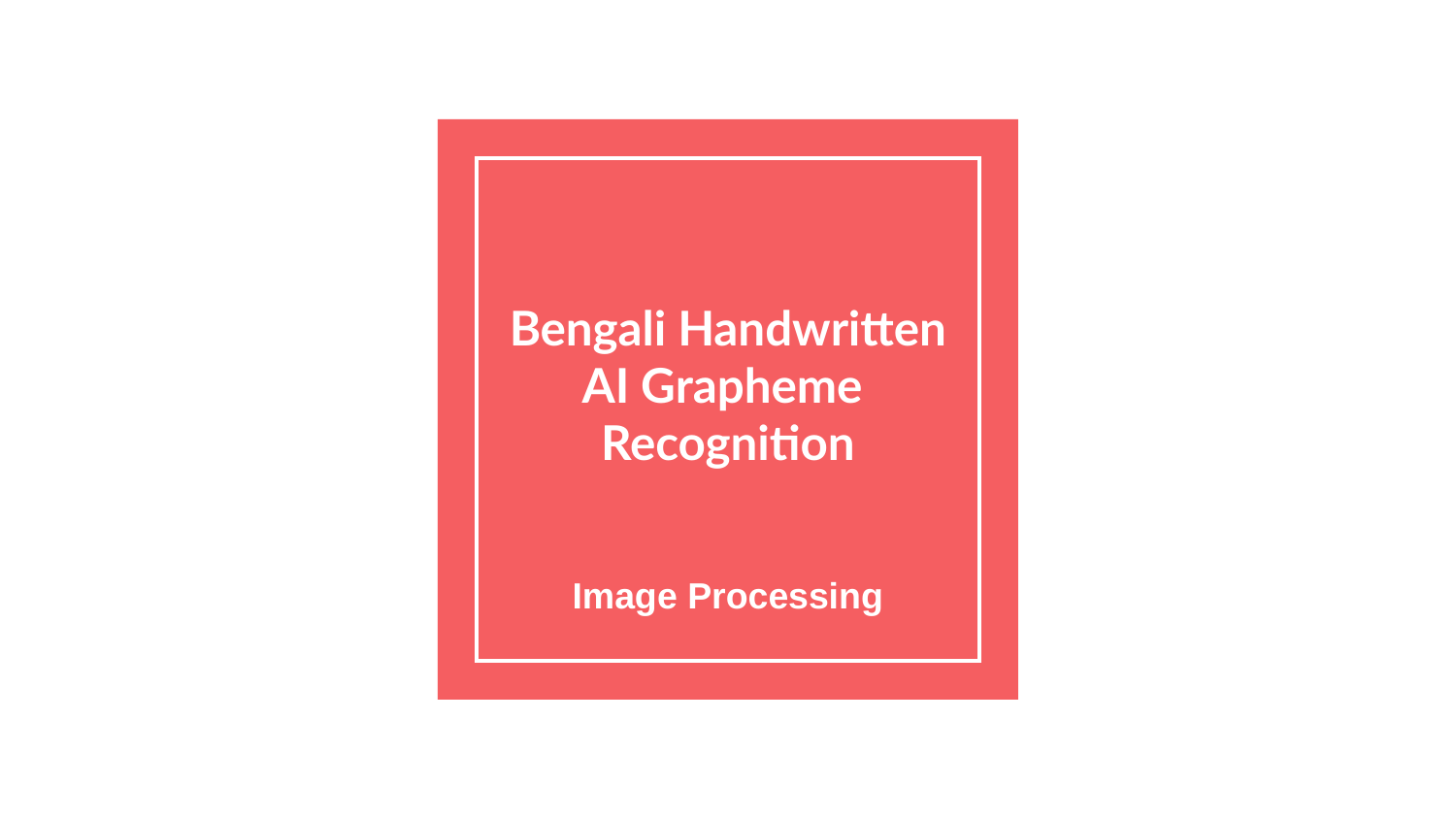

# Bengali Handwritten AI Grapheme  Recognition
Image Processing